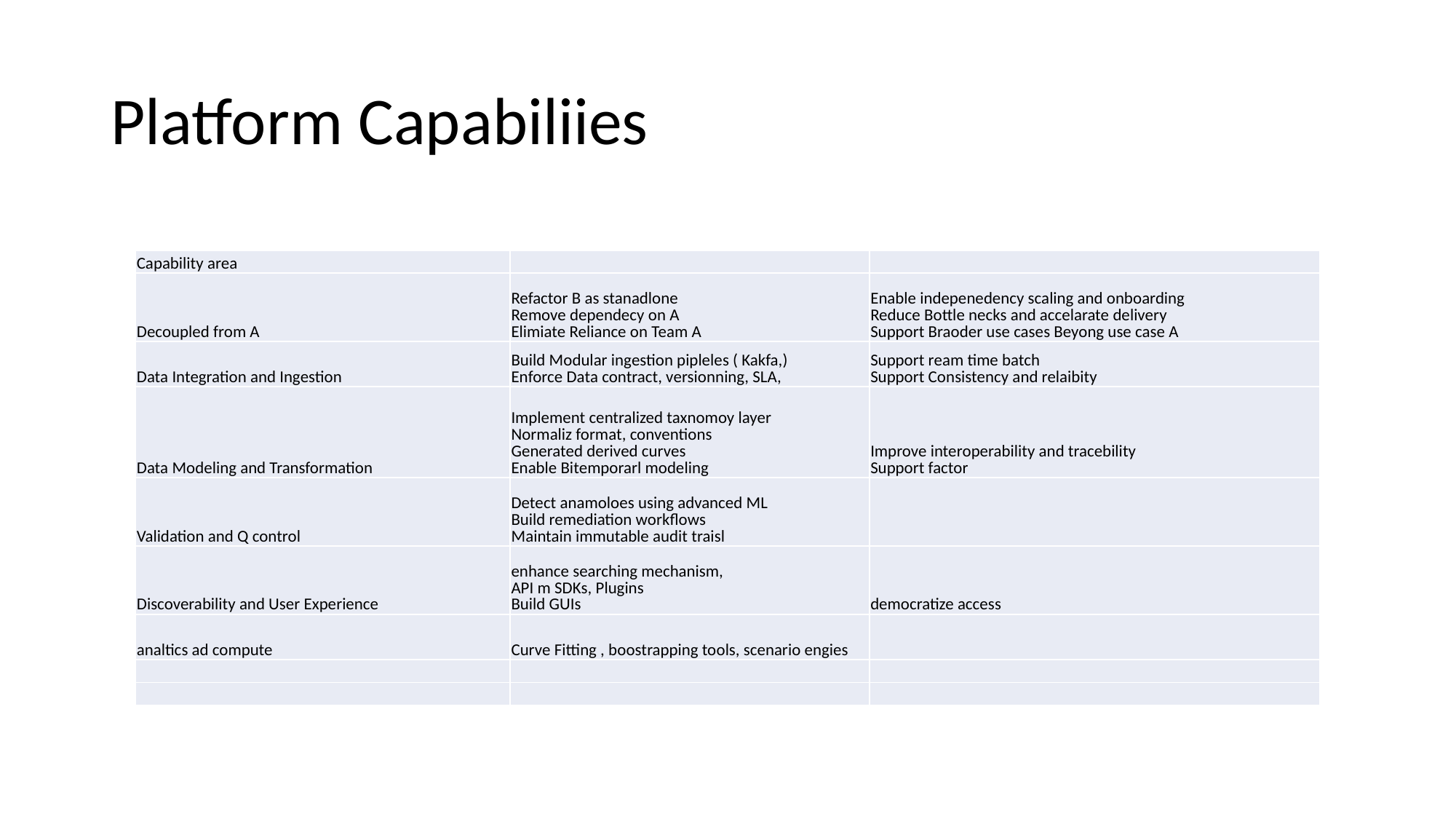

# Platform Capabiliies
| Capability area |  |  |
| --- | --- | --- |
| Decoupled from A | Refactor B as stanadlone Remove dependecy on A Elimiate Reliance on Team A | Enable indepenedency scaling and onboarding Reduce Bottle necks and accelarate delivery Support Braoder use cases Beyong use case A |
| Data Integration and Ingestion | Build Modular ingestion pipleles ( Kakfa,) Enforce Data contract, versionning, SLA, | Support ream time batch Support Consistency and relaibity |
| Data Modeling and Transformation | Implement centralized taxnomoy layer Normaliz format, conventions Generated derived curves Enable Bitemporarl modeling | Improve interoperability and tracebility Support factor |
| Validation and Q control | Detect anamoloes using advanced ML Build remediation workflows Maintain immutable audit traisl |  |
| Discoverability and User Experience | enhance searching mechanism, API m SDKs, Plugins Build GUIs | democratize access |
| analtics ad compute | Curve Fitting , boostrapping tools, scenario engies |  |
|  |  |  |
|  |  |  |